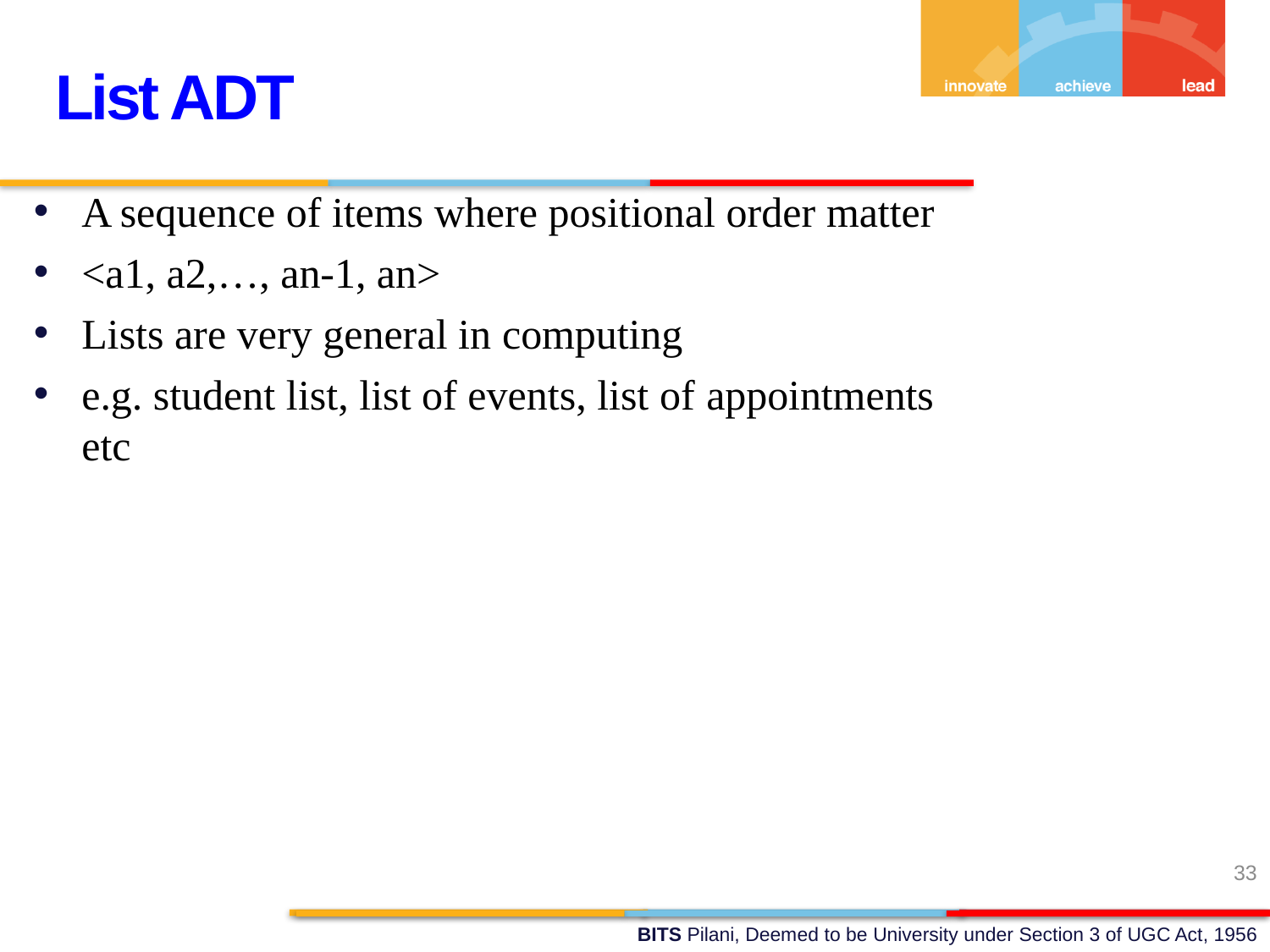

List ADT
A sequence of items where positional order matter
<a1, a2,…, an-1, an>
Lists are very general in computing
e.g. student list, list of events, list of appointments etc
33